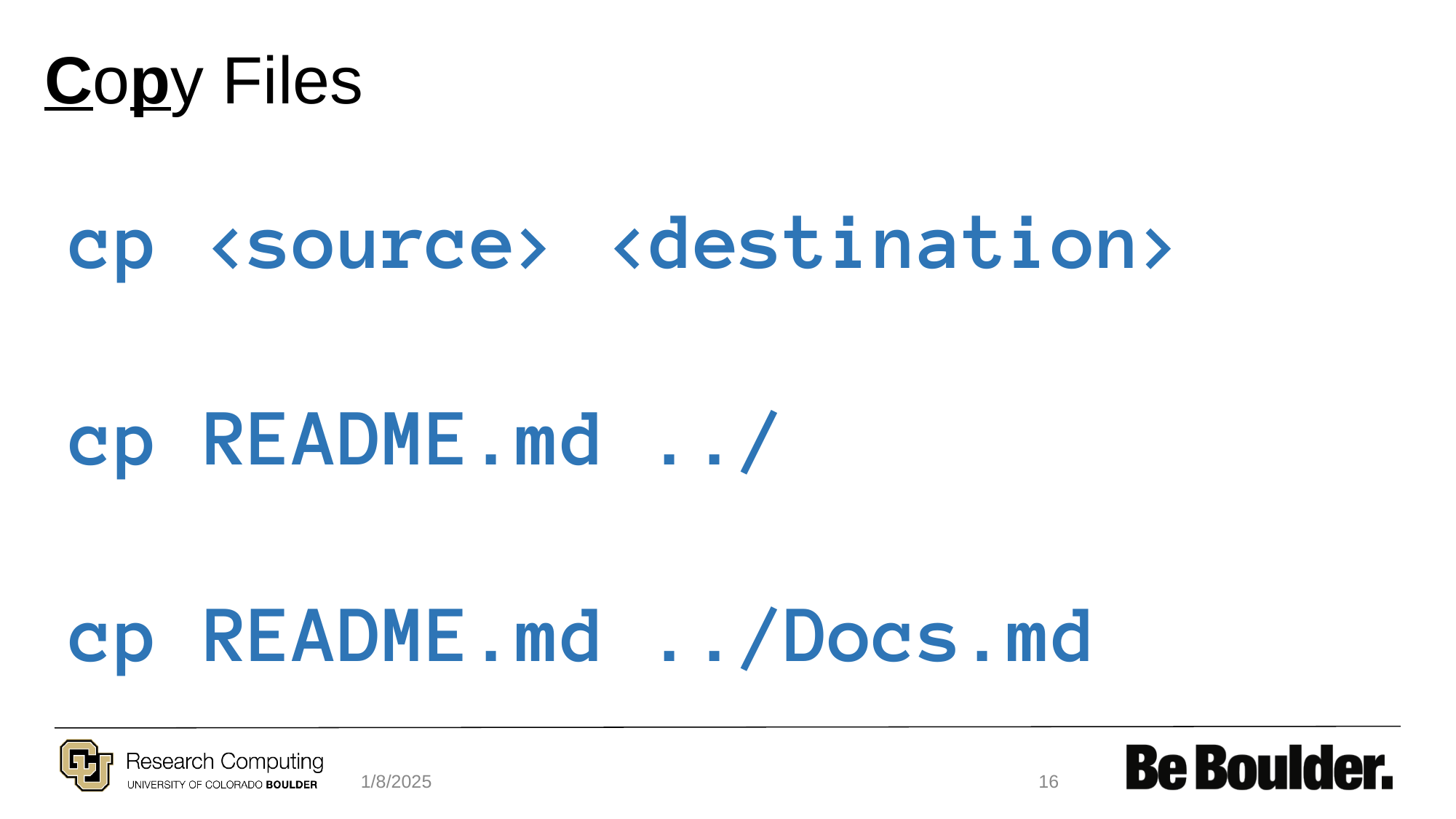

# Copy Files
cp <source> <destination>

cp README.md ../

cp README.md ../Docs.md
1/8/2025
16